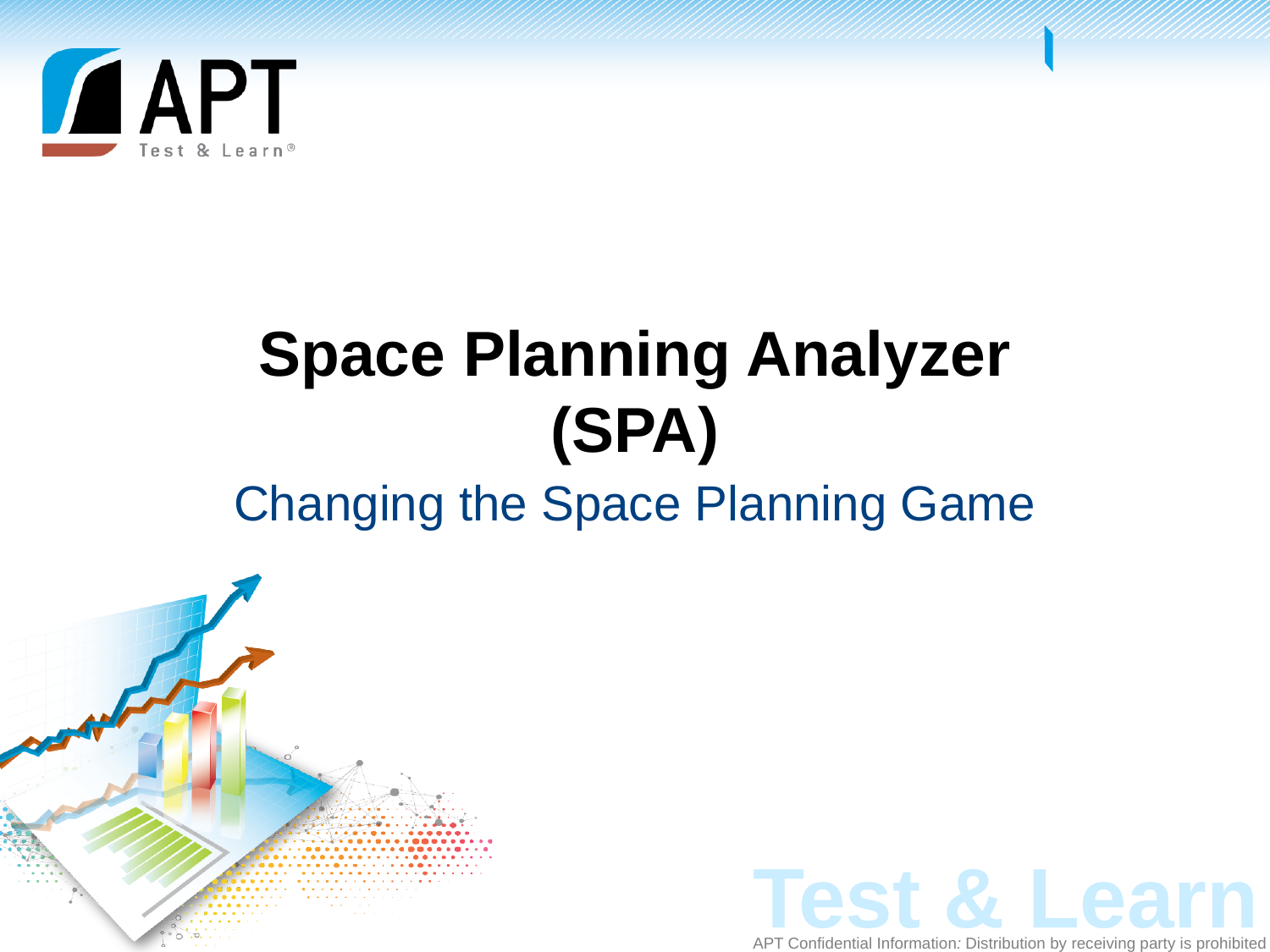

# Space Planning Analyzer (SPA)
Changing the Space Planning Game